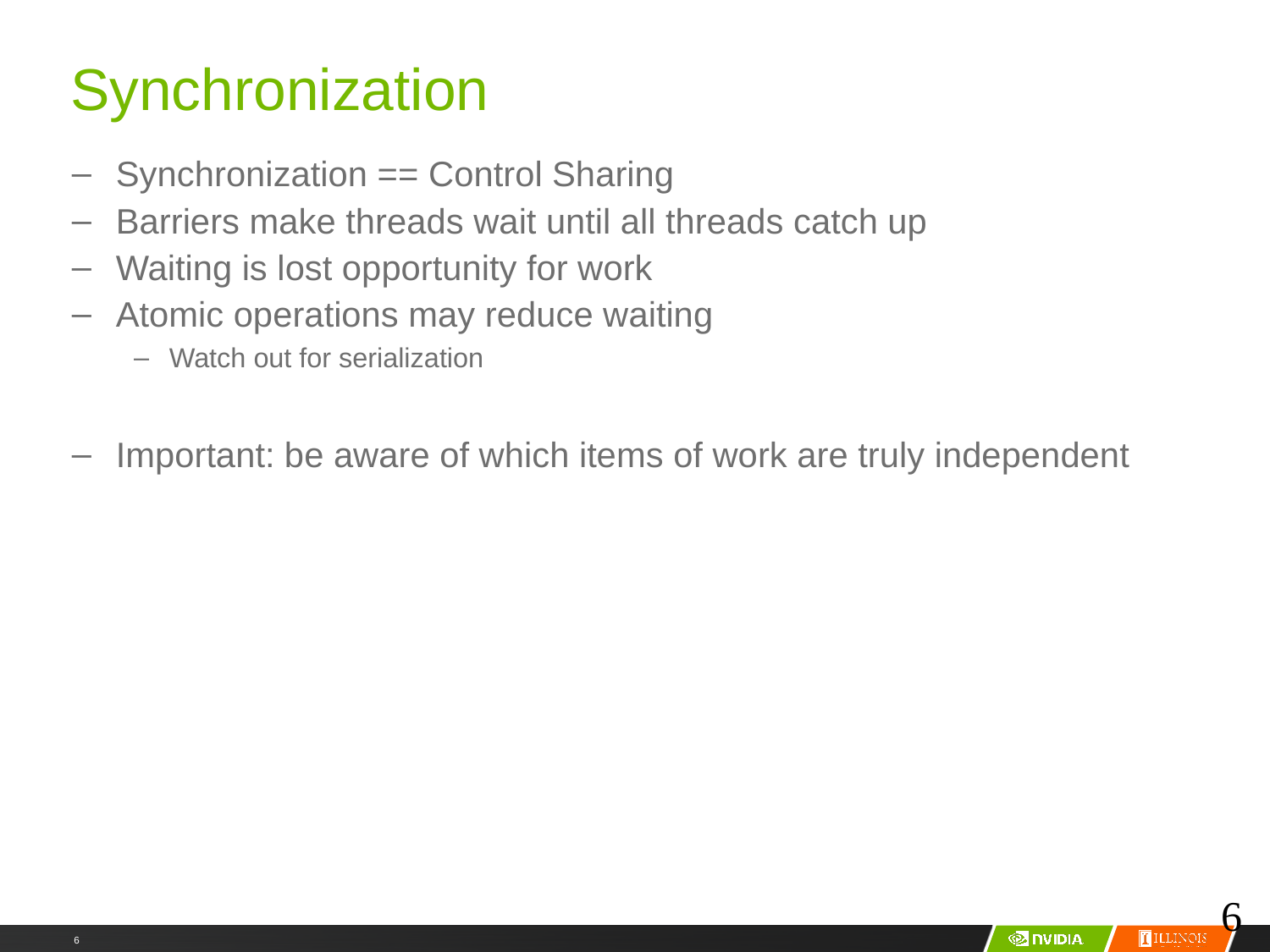

# Synchronization
Synchronization == Control Sharing
Barriers make threads wait until all threads catch up
Waiting is lost opportunity for work
Atomic operations may reduce waiting
Watch out for serialization

Important: be aware of which items of work are truly independent
6